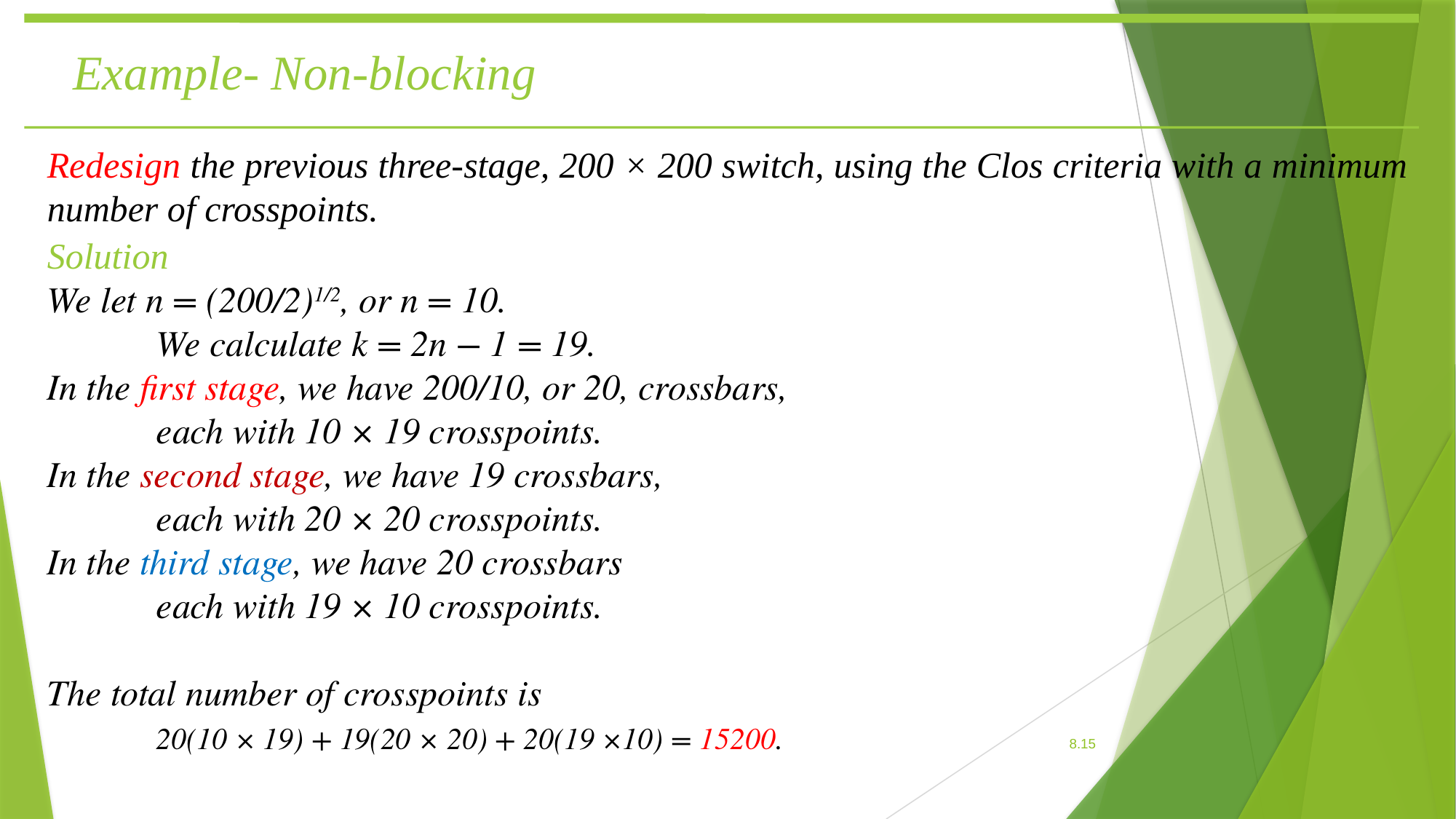

Example- Non-blocking

Redesign the previous three-stage, 200 × 200 switch, using the Clos criteria with a minimum number of crosspoints.
Solution
We let n = (200/2)1/2, or n = 10.
	We calculate k = 2n − 1 = 19.
In the first stage, we have 200/10, or 20, crossbars,
	each with 10 × 19 crosspoints.
In the second stage, we have 19 crossbars,
	each with 20 × 20 crosspoints.
In the third stage, we have 20 crossbars
	each with 19 × 10 crosspoints.

The total number of crosspoints is
	20(10 × 19) + 19(20 × 20) + 20(19 ×10) = 15200.
8.15